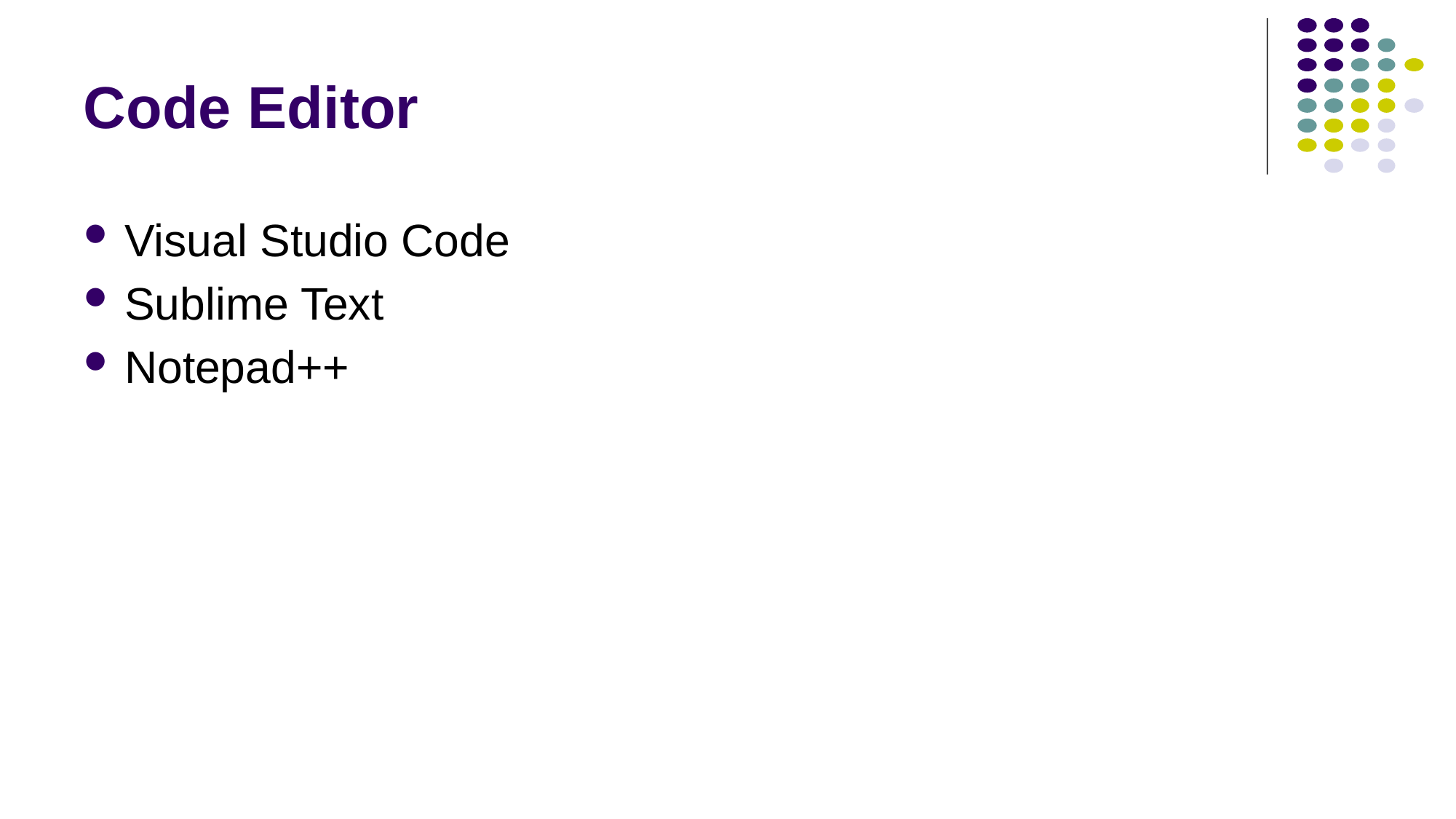

# Code Editor
Visual Studio Code
Sublime Text
Notepad++